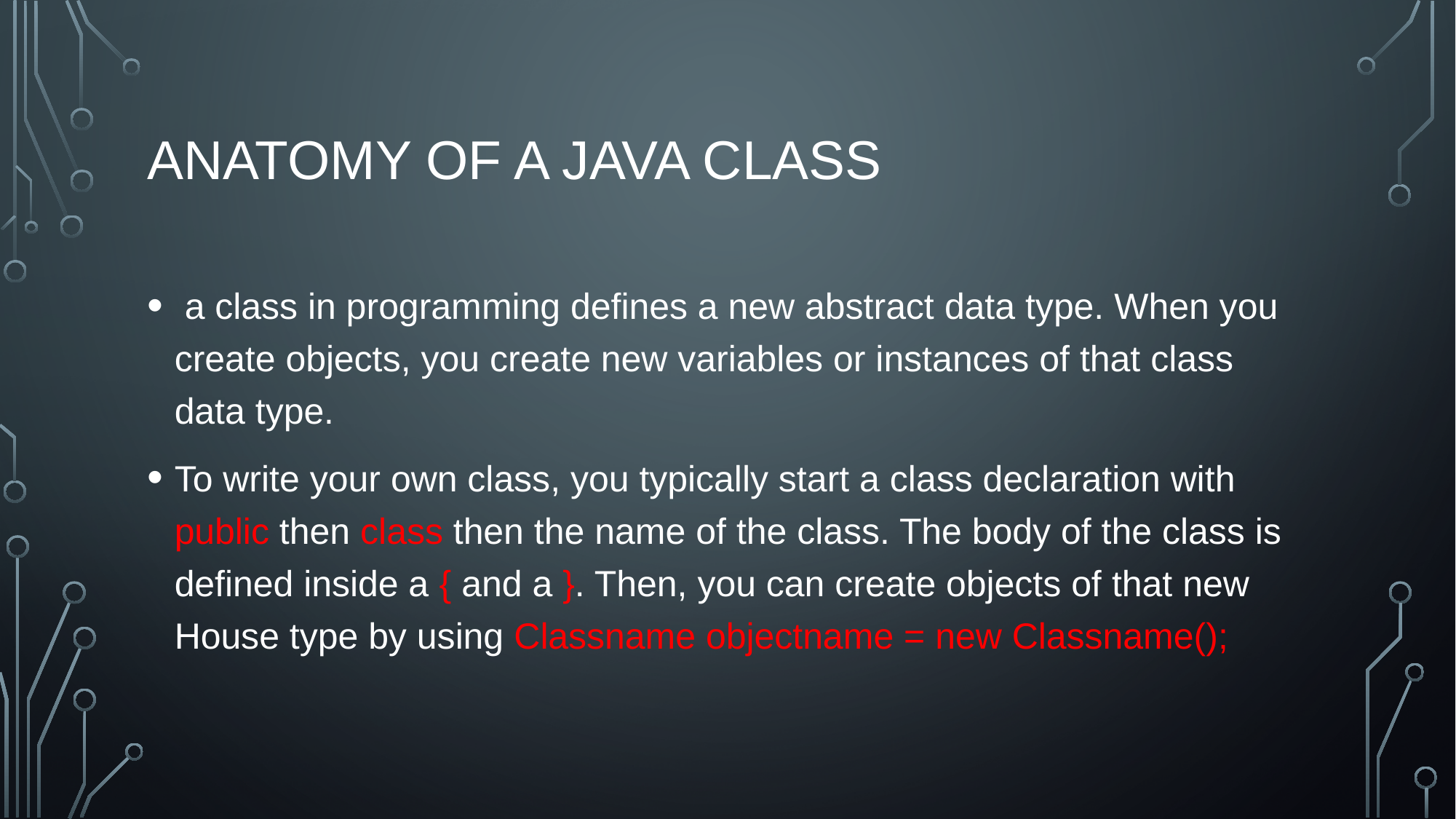

# Anatomy of a java class
 a class in programming defines a new abstract data type. When you create objects, you create new variables or instances of that class data type.
To write your own class, you typically start a class declaration with public then class then the name of the class. The body of the class is defined inside a { and a }. Then, you can create objects of that new House type by using Classname objectname = new Classname();